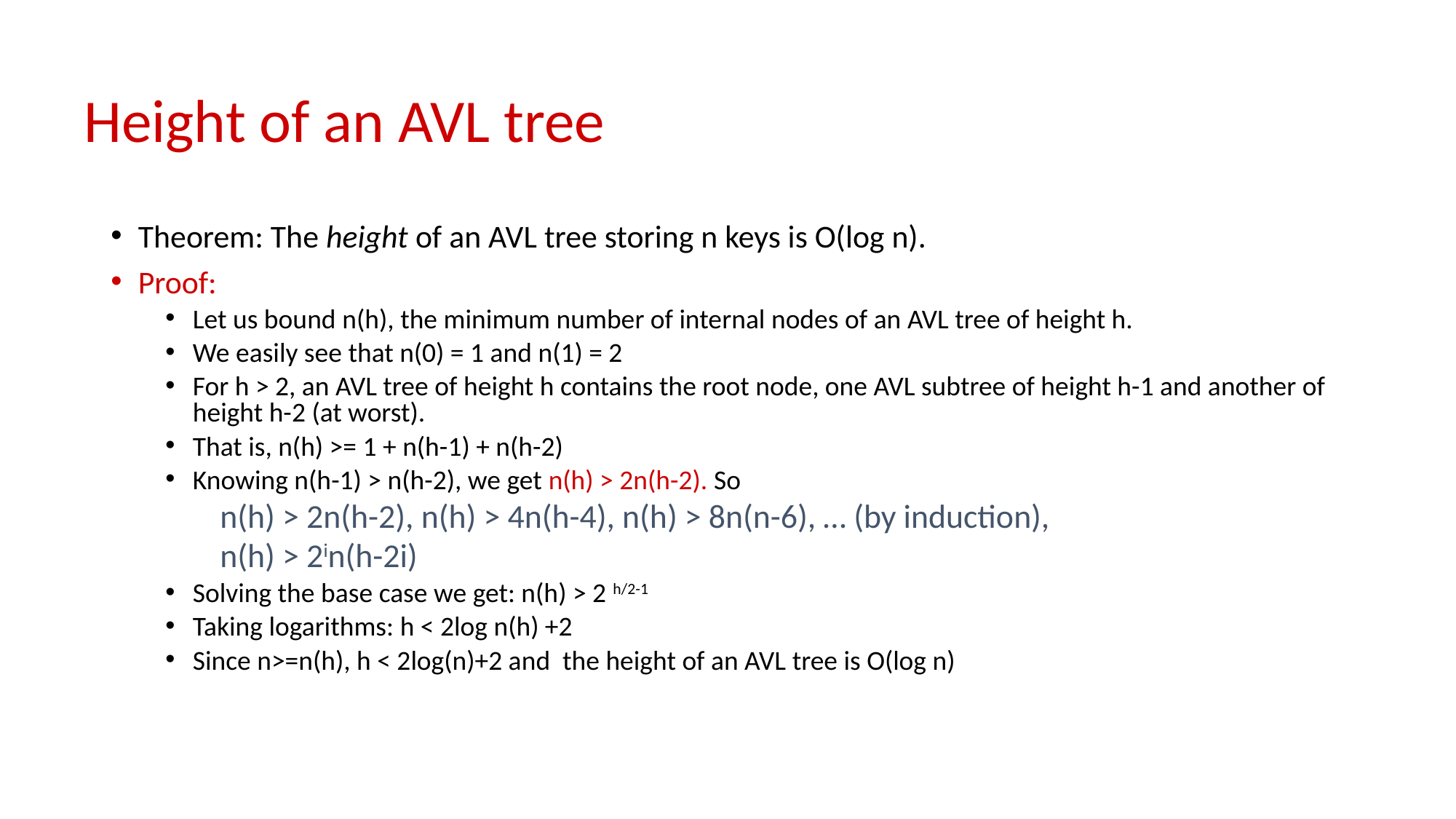

# Height of an AVL tree
Theorem: The height of an AVL tree storing n keys is O(log n).
Proof:
Let us bound n(h), the minimum number of internal nodes of an AVL tree of height h.
We easily see that n(0) = 1 and n(1) = 2
For h > 2, an AVL tree of height h contains the root node, one AVL subtree of height h-1 and another of height h-2 (at worst).
That is, n(h) >= 1 + n(h-1) + n(h-2)
Knowing n(h-1) > n(h-2), we get n(h) > 2n(h-2). So
n(h) > 2n(h-2), n(h) > 4n(h-4), n(h) > 8n(n-6), … (by induction),
n(h) > 2in(h-2i)
Solving the base case we get: n(h) > 2 h/2-1
Taking logarithms: h < 2log n(h) +2
Since n>=n(h), h < 2log(n)+2 and  the height of an AVL tree is O(log n)